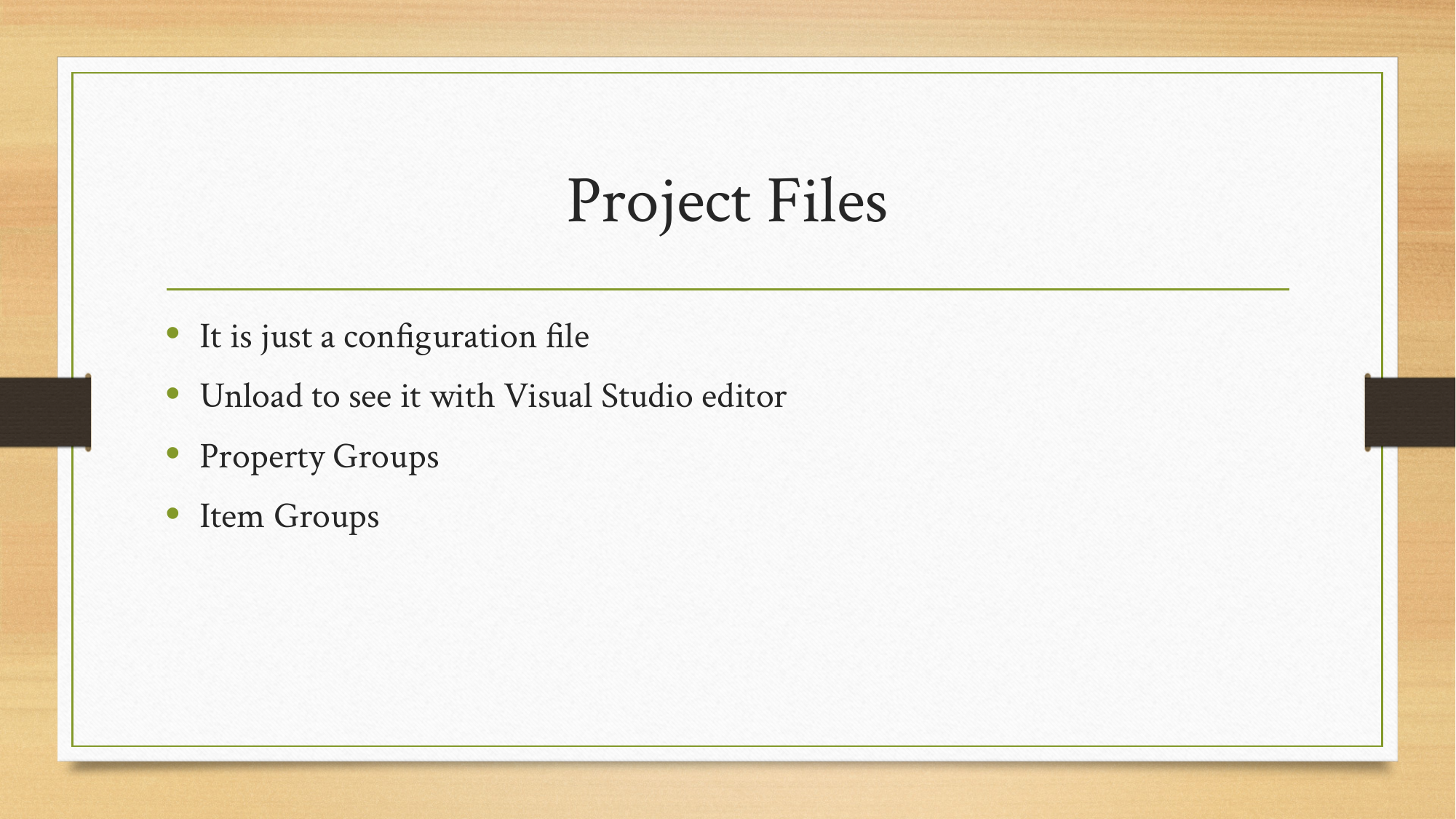

# Project Files
It is just a configuration file
Unload to see it with Visual Studio editor
Property Groups
Item Groups